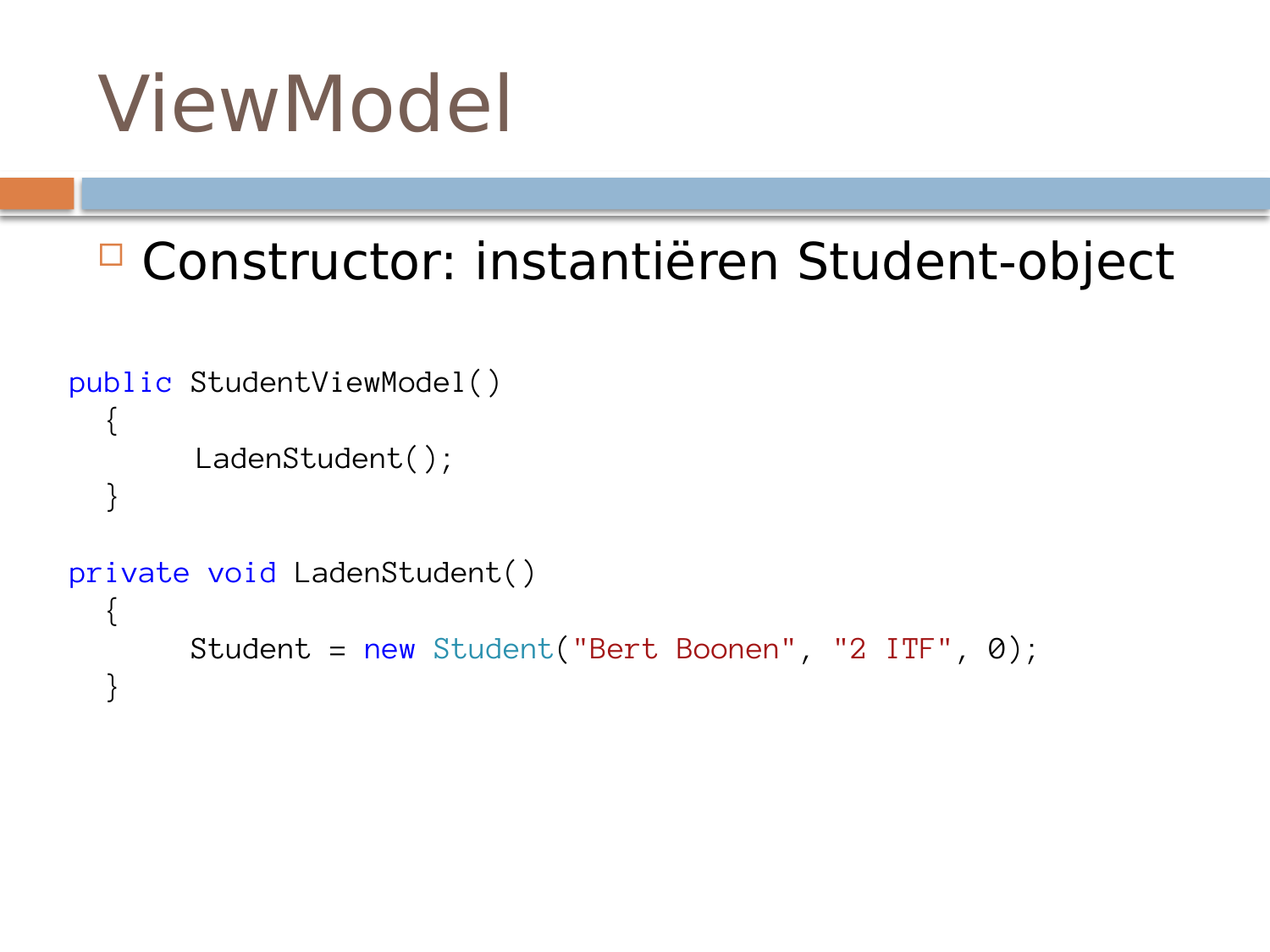

# ViewModel
Constructor: instantiëren Student-object
public StudentViewModel()
  {
	LadenStudent();
  }
private void LadenStudent()
  {
       Student = new Student("Bert Boonen", "2 ITF", 0);
  }